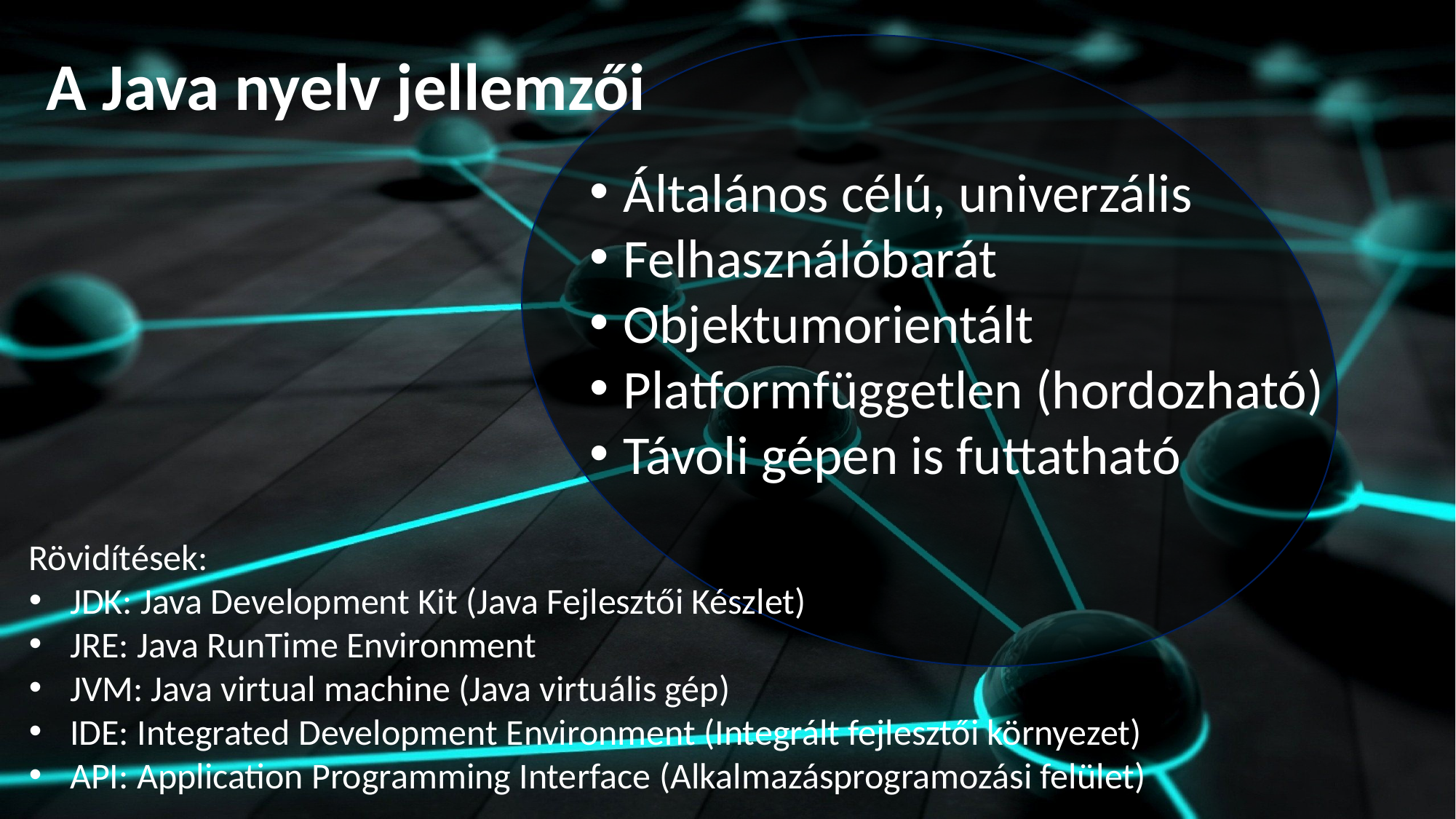

A Java nyelv jellemzői
Általános célú, univerzális
Felhasználóbarát
Objektumorientált
Platformfüggetlen (hordozható)
Távoli gépen is futtatható
Rövidítések:
JDK: Java Development Kit (Java Fejlesztői Készlet)
JRE: Java RunTime Environment
JVM: Java virtual machine (Java virtuális gép)
IDE: Integrated Development Environment (Integrált fejlesztői környezet)
API: Application Programming Interface (Alkalmazásprogramozási felület)